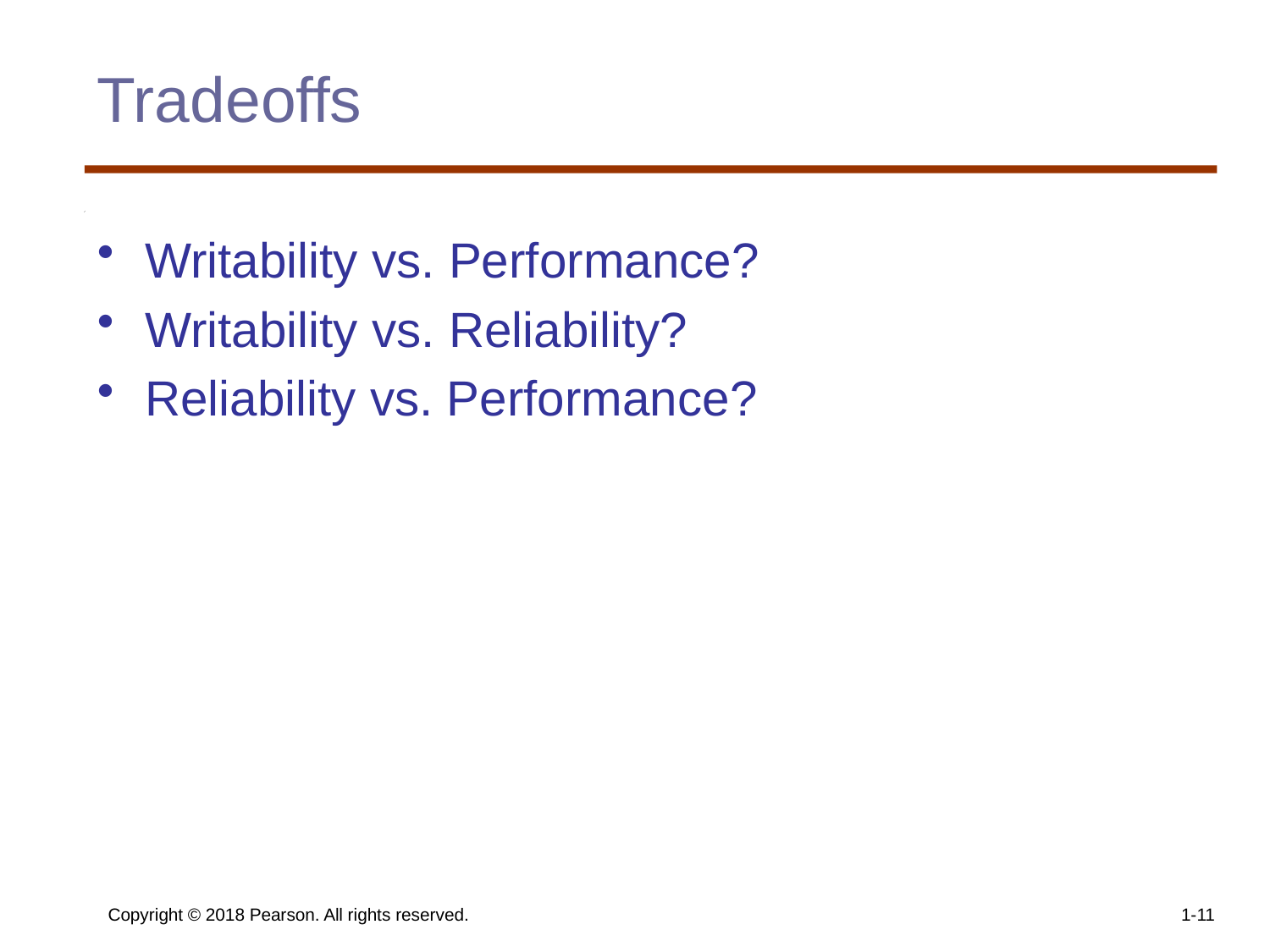

# Tradeoffs
Writability vs. Performance?
Writability vs. Reliability?
Reliability vs. Performance?
Copyright © 2018 Pearson. All rights reserved.
1-11